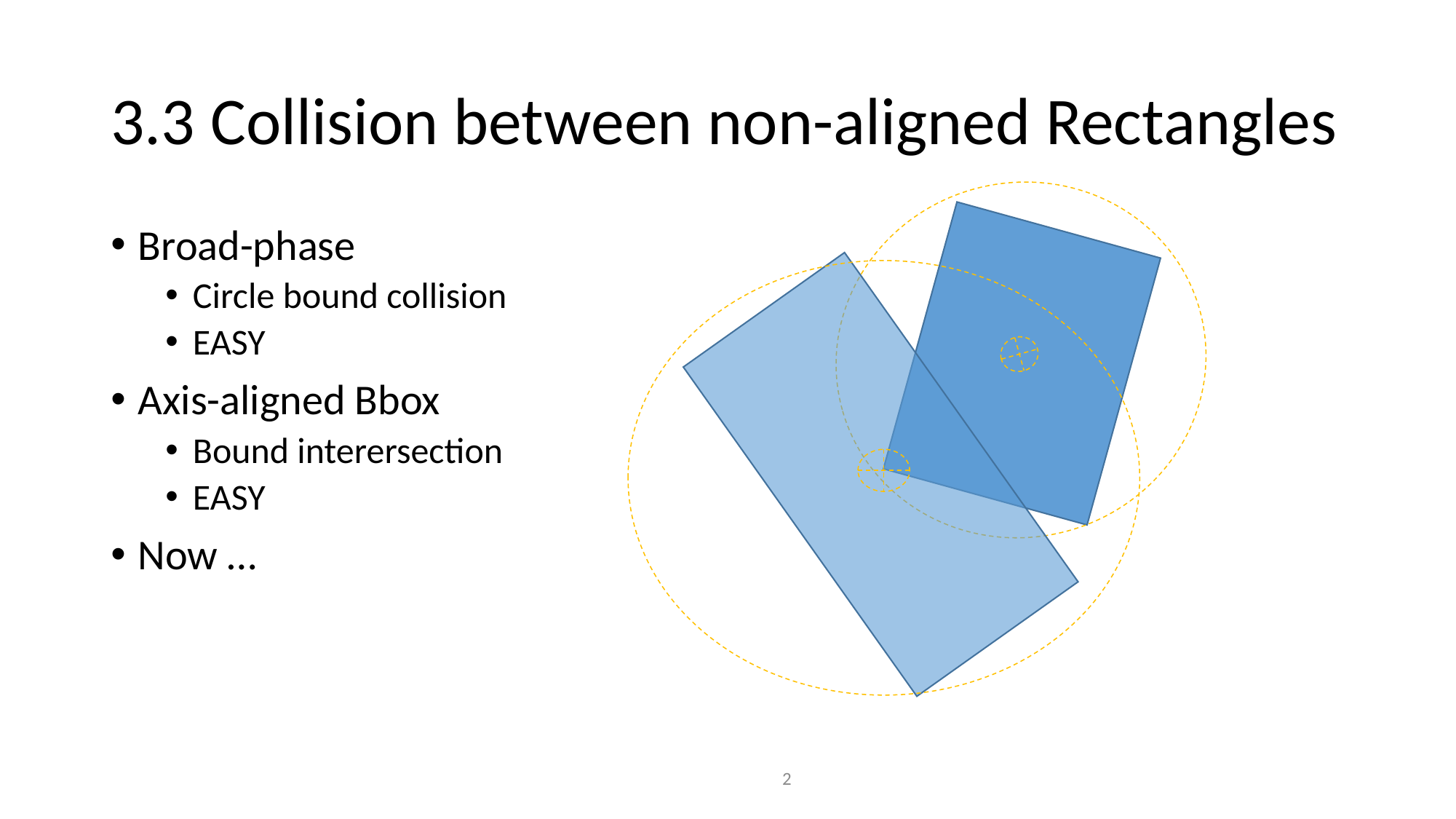

# 3.3 Collision between non-aligned Rectangles

Broad-phase
Circle bound collision
EASY
Axis-aligned Bbox
Bound interersection
EASY
Now …